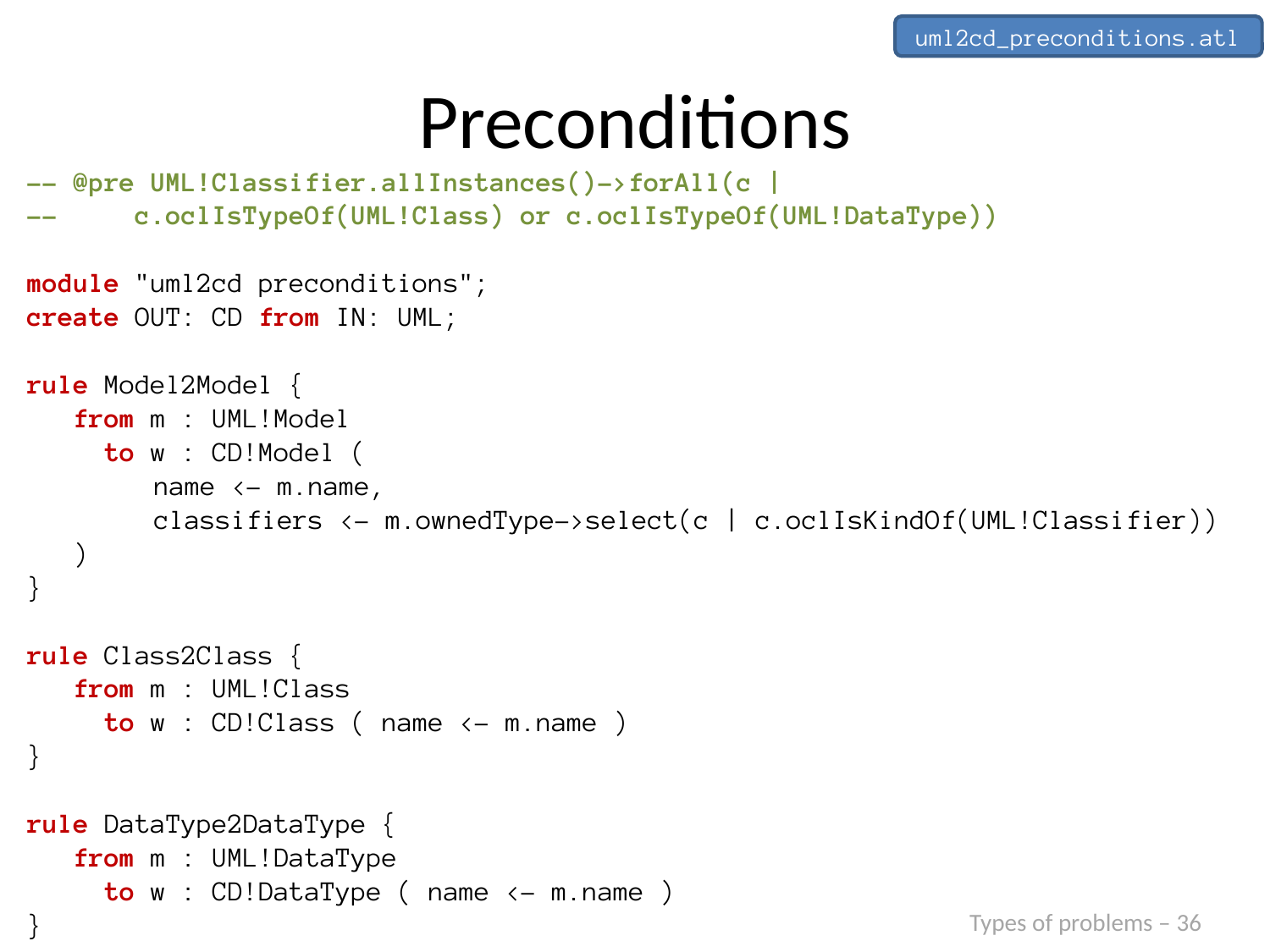

uml2cd_preconditions.atl
# Preconditions
-- @pre UML!Classifier.allInstances()->forAll(c |
--     c.oclIsTypeOf(UML!Class) or c.oclIsTypeOf(UML!DataType))

module "uml2cd preconditions";
create OUT: CD from IN: UML;

rule Model2Model {
   from m : UML!Model
     to w : CD!Model (
	name <- m.name,
	classifiers <- m.ownedType->select(c | c.oclIsKindOf(UML!Classifier))
   )
}

rule Class2Class {
   from m : UML!Class
     to w : CD!Class ( name <- m.name )
}

rule DataType2DataType {
   from m : UML!DataType
     to w : CD!DataType ( name <- m.name )
}
Types of problems – 36